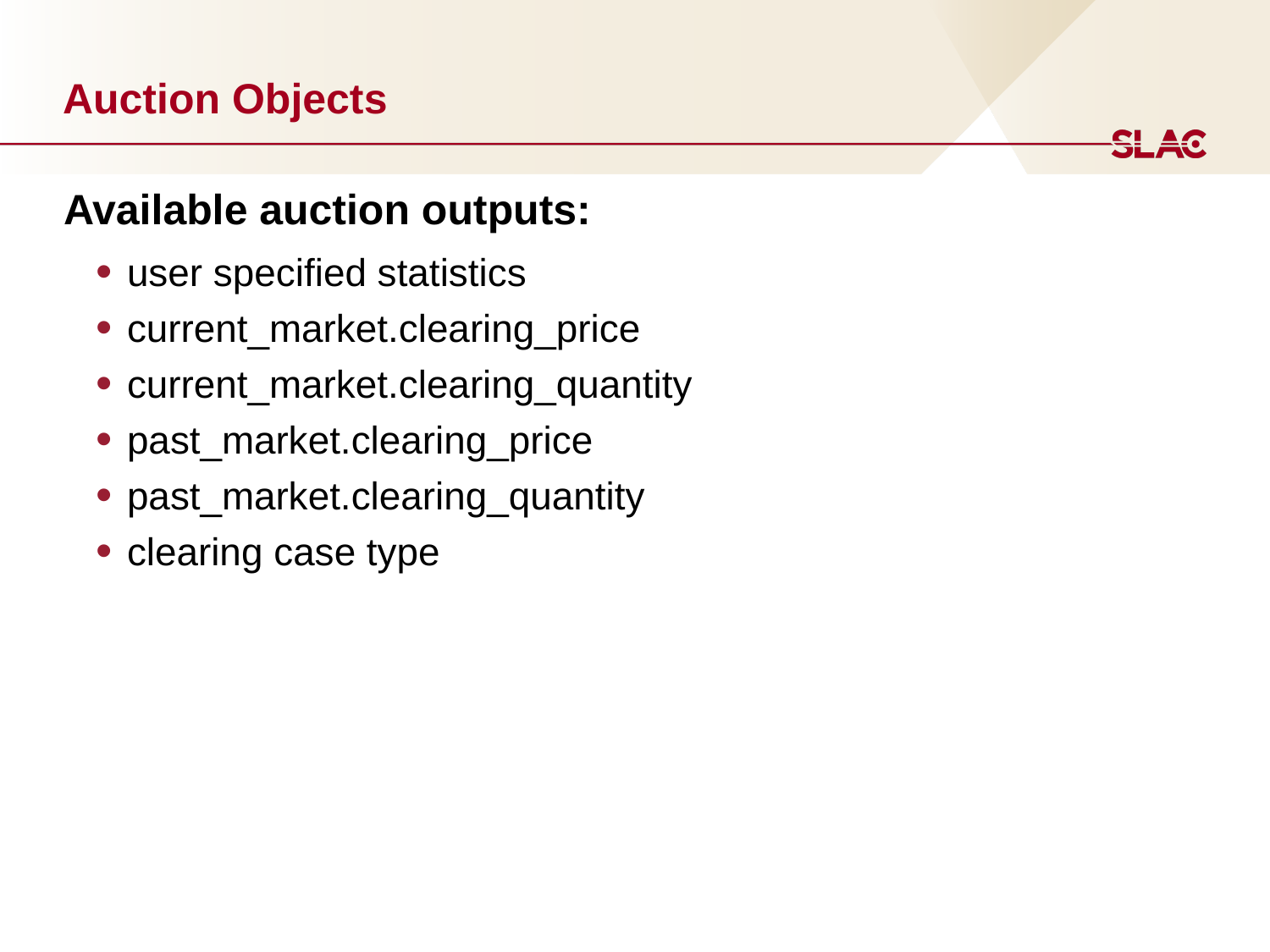

# Auction Objects
Available auction outputs:
user specified statistics
current_market.clearing_price
current_market.clearing_quantity
past_market.clearing_price
past_market.clearing_quantity
clearing case type